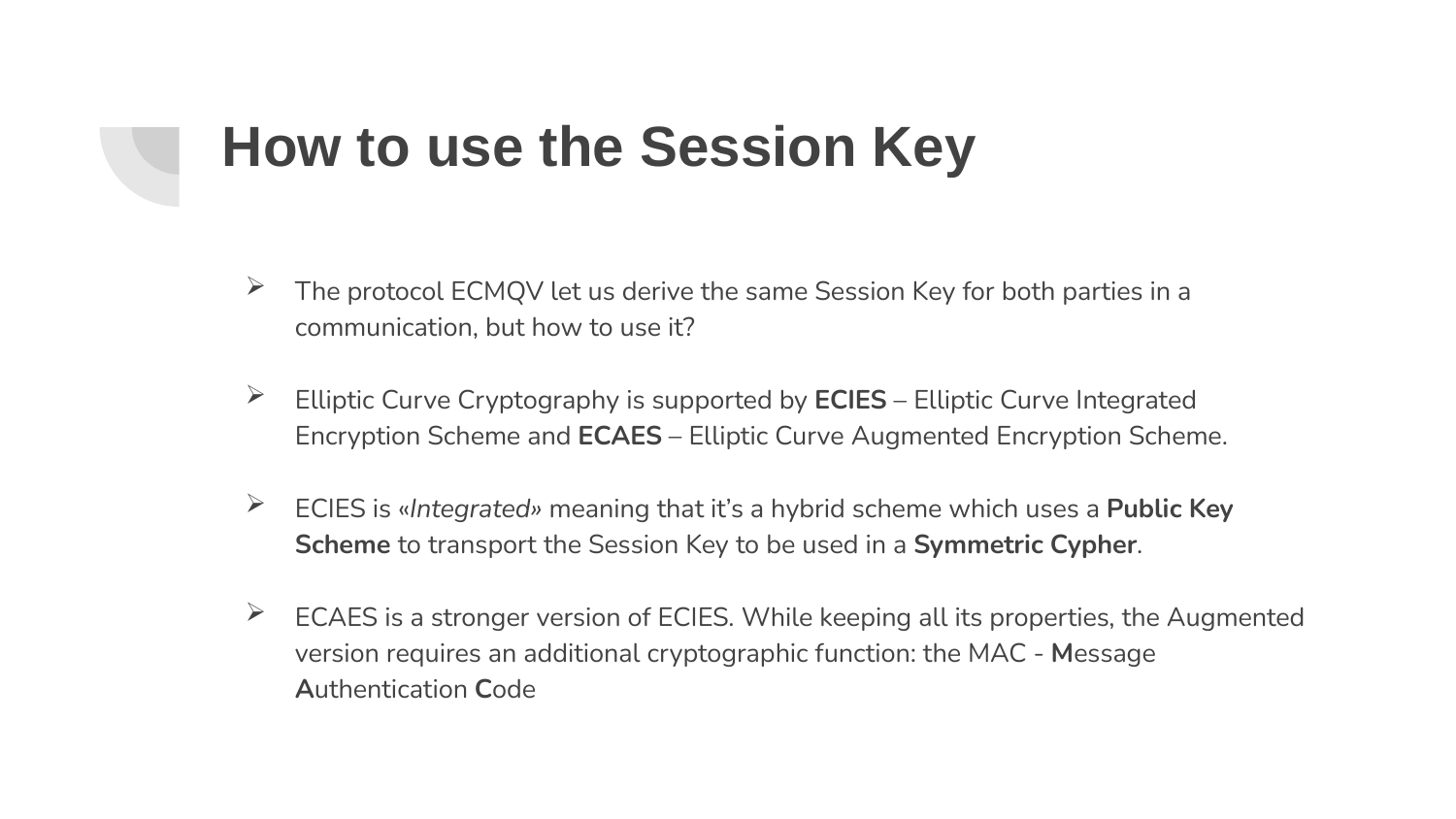

# How to use the Session Key
The protocol ECMQV let us derive the same Session Key for both parties in a communication, but how to use it?

Elliptic Curve Cryptography is supported by ECIES – Elliptic Curve Integrated Encryption Scheme and ECAES – Elliptic Curve Augmented Encryption Scheme.

ECIES is «Integrated» meaning that it’s a hybrid scheme which uses a Public Key Scheme to transport the Session Key to be used in a Symmetric Cypher.

ECAES is a stronger version of ECIES. While keeping all its properties, the Augmented version requires an additional cryptographic function: the MAC - Message Authentication Code